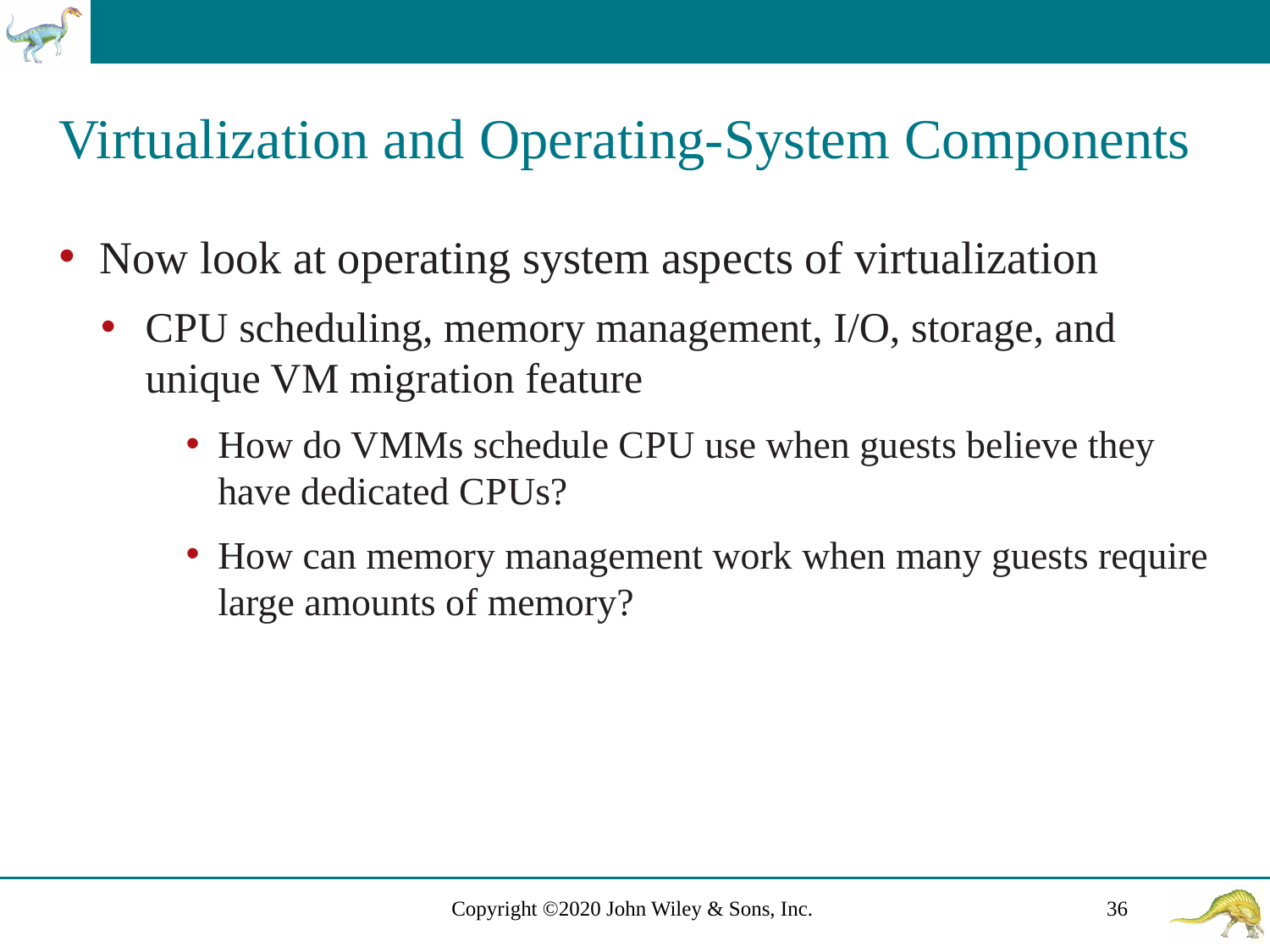

# Virtualization and Operating-System Components
Now look at operating system aspects of virtualization
C P U scheduling, memory management, I/O, storage, and unique V M migration feature
How do V M Ms schedule C P U use when guests believe they have dedicated C P Us?
How can memory management work when many guests require large amounts of memory?
Copyright ©2020 John Wiley & Sons, Inc.
36